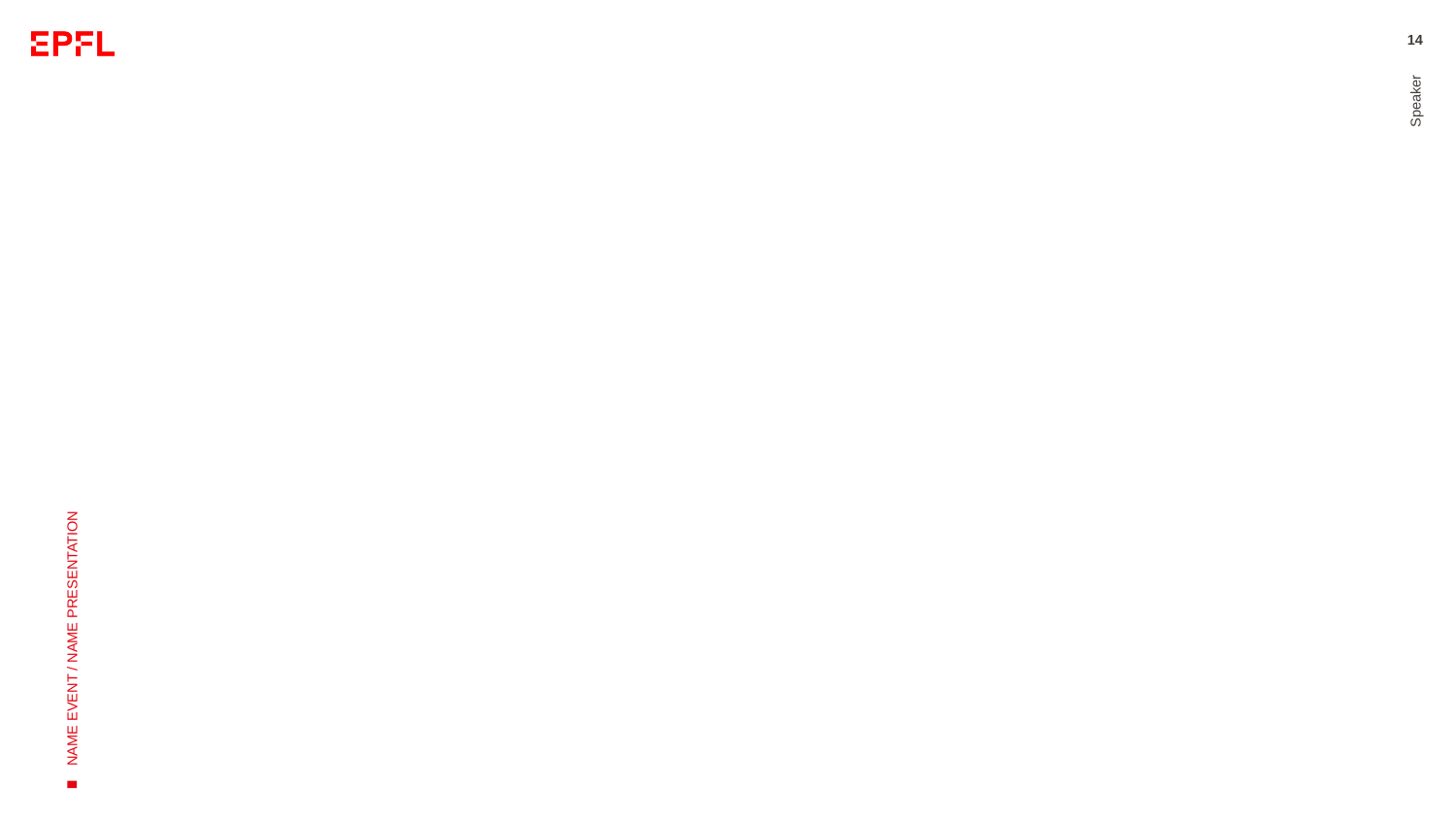

#
14

Speaker
NAME EVENT / NAME PRESENTATION